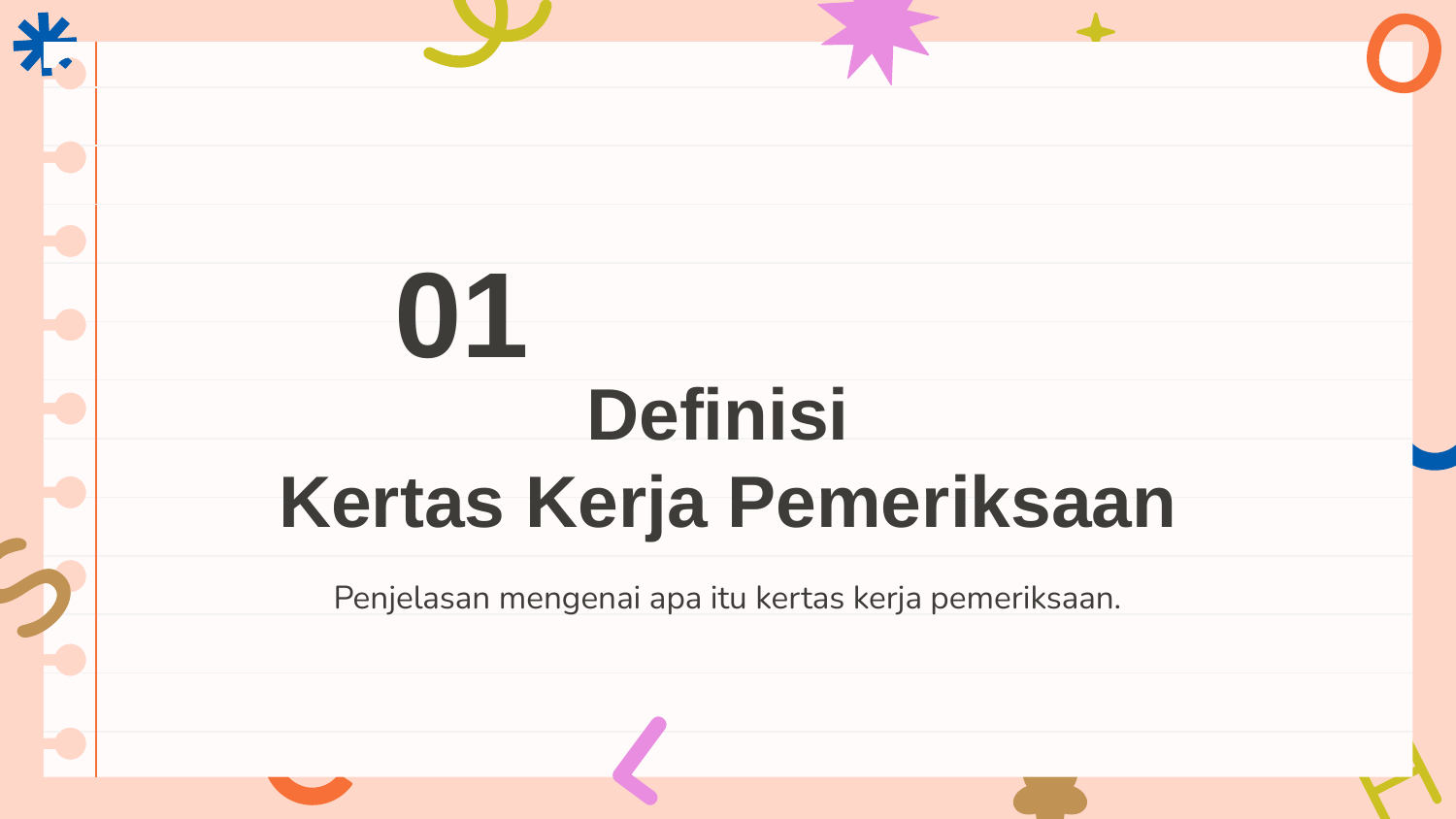

01
# Definisi Kertas Kerja Pemeriksaan
Penjelasan mengenai apa itu kertas kerja pemeriksaan.